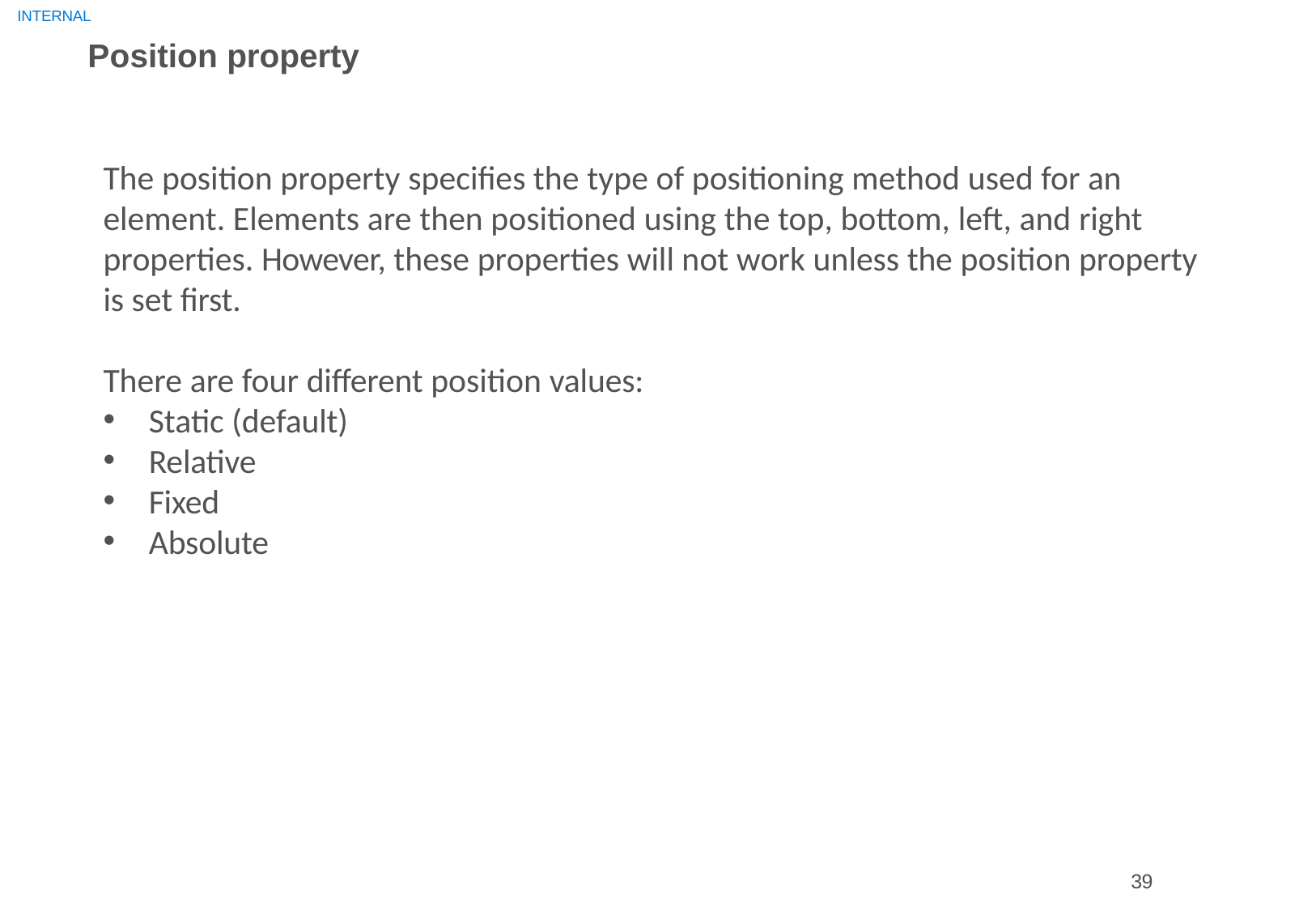

INTERNAL
Position property
# The position property specifies the type of positioning method used for an element. Elements are then positioned using the top, bottom, left, and right properties. However, these properties will not work unless the position property is set first.
There are four different position values:
Static (default)
Relative
Fixed
Absolute
39